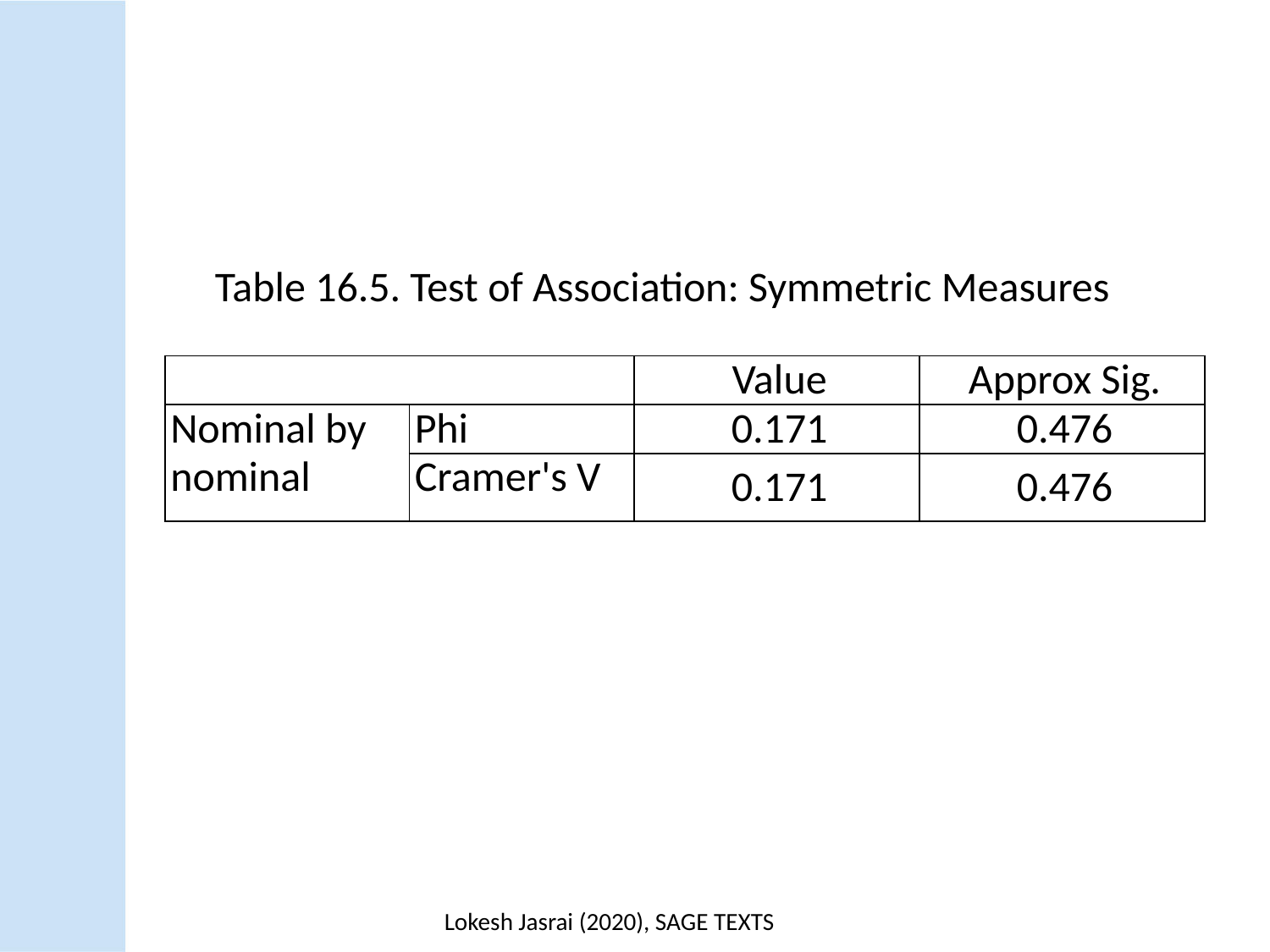

Table 16.5. Test of Association: Symmetric Measures
|  |  | Value | Approx Sig. |
| --- | --- | --- | --- |
| Nominal by nominal | Phi | 0.171 | 0.476 |
|  | Cramer's V | 0.171 | 0.476 |
Lokesh Jasrai (2020), SAGE TEXTS